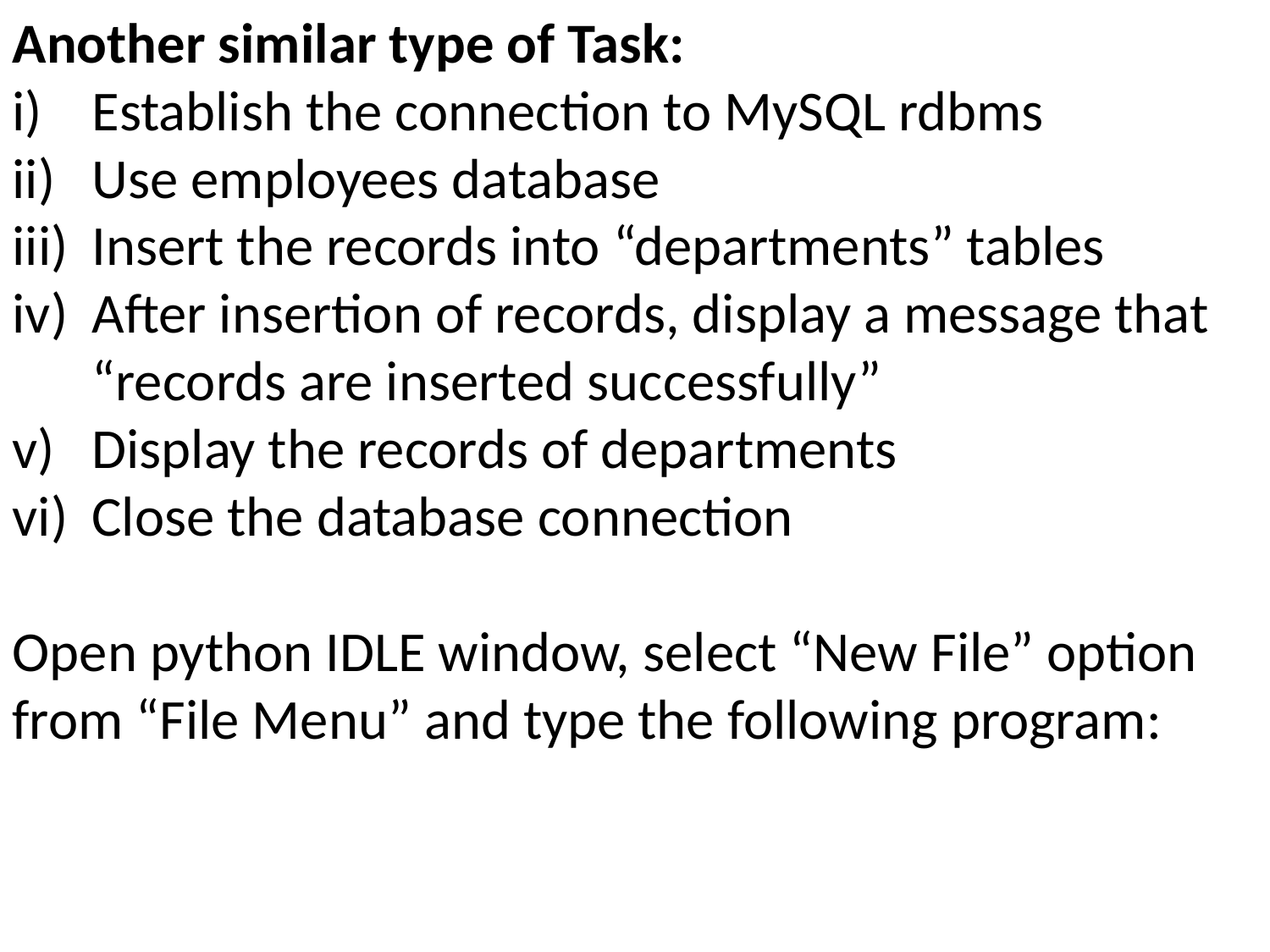

Another similar type of Task:
Establish the connection to MySQL rdbms
Use employees database
Insert the records into “departments” tables
After insertion of records, display a message that “records are inserted successfully”
Display the records of departments
Close the database connection

Open python IDLE window, select “New File” option
from “File Menu” and type the following program: